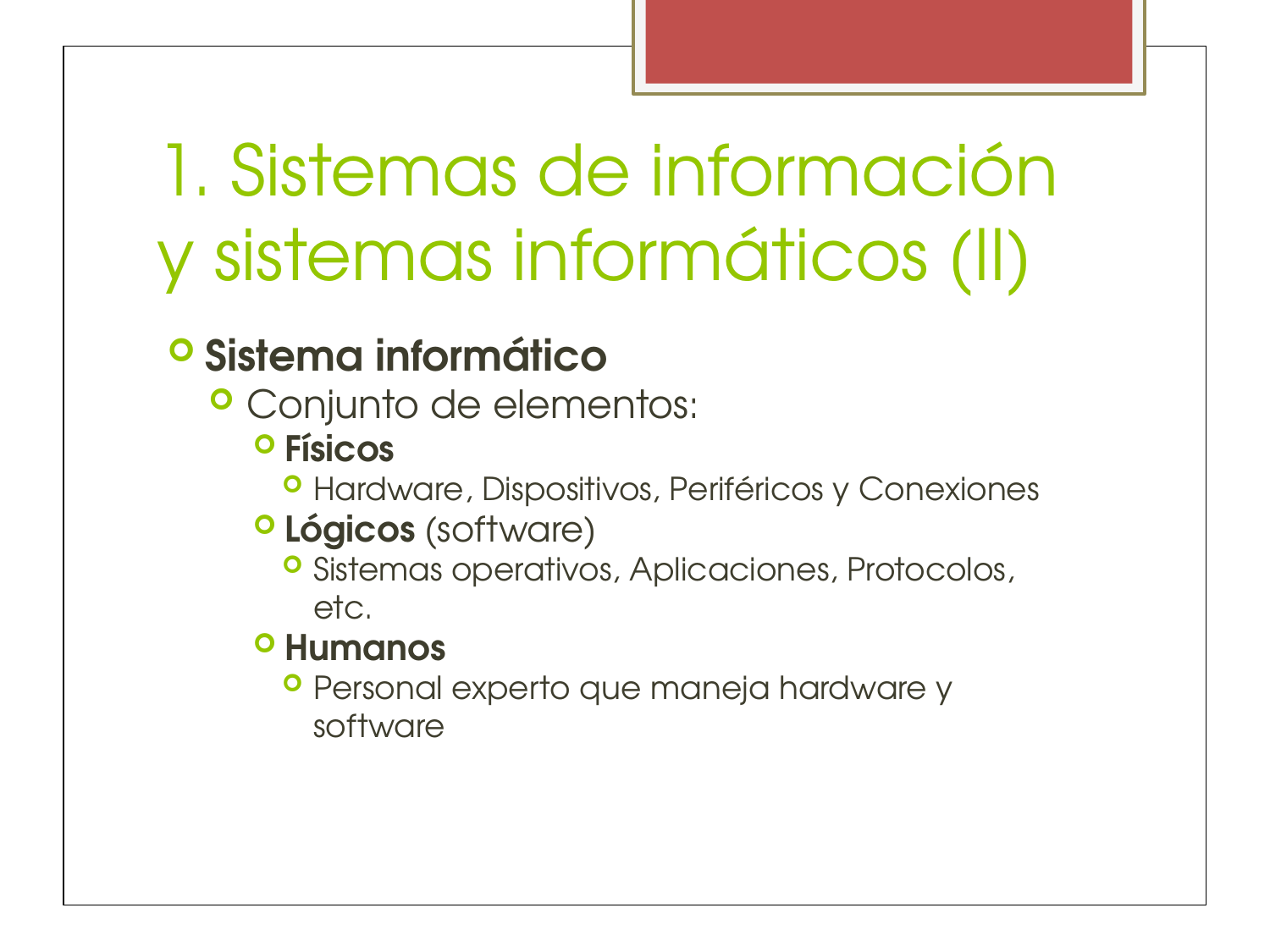

1. Sistemas de información y sistemas informáticos (II)
Sistema informático
Conjunto de elementos:
Físicos
Hardware, Dispositivos, Periféricos y Conexiones
Lógicos (software)
Sistemas operativos, Aplicaciones, Protocolos, etc.
Humanos
Personal experto que maneja hardware y software